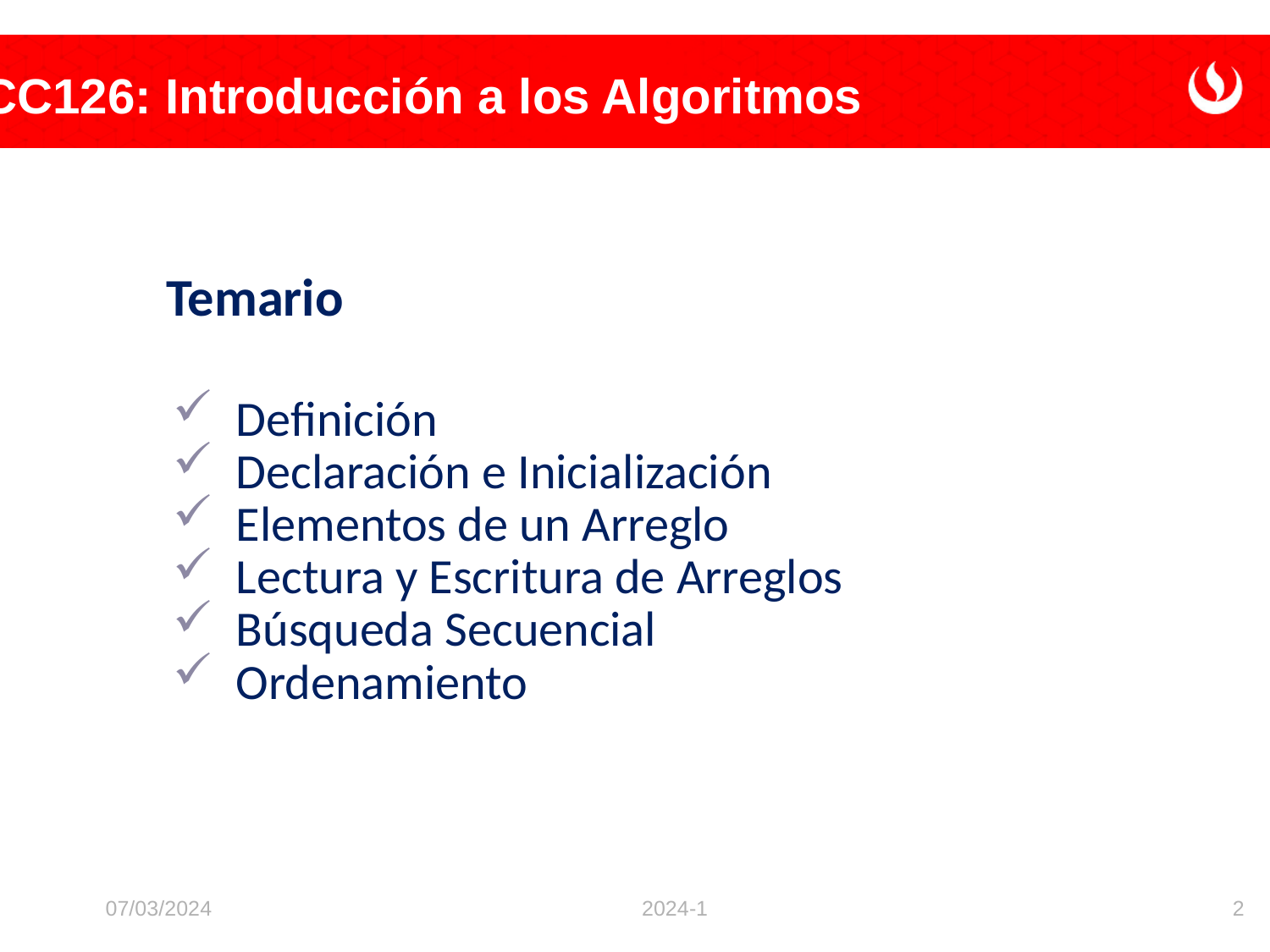

Temario
Definición
Declaración e Inicialización
Elementos de un Arreglo
Lectura y Escritura de Arreglos
Búsqueda Secuencial
Ordenamiento
07/03/2024
2024-1
2